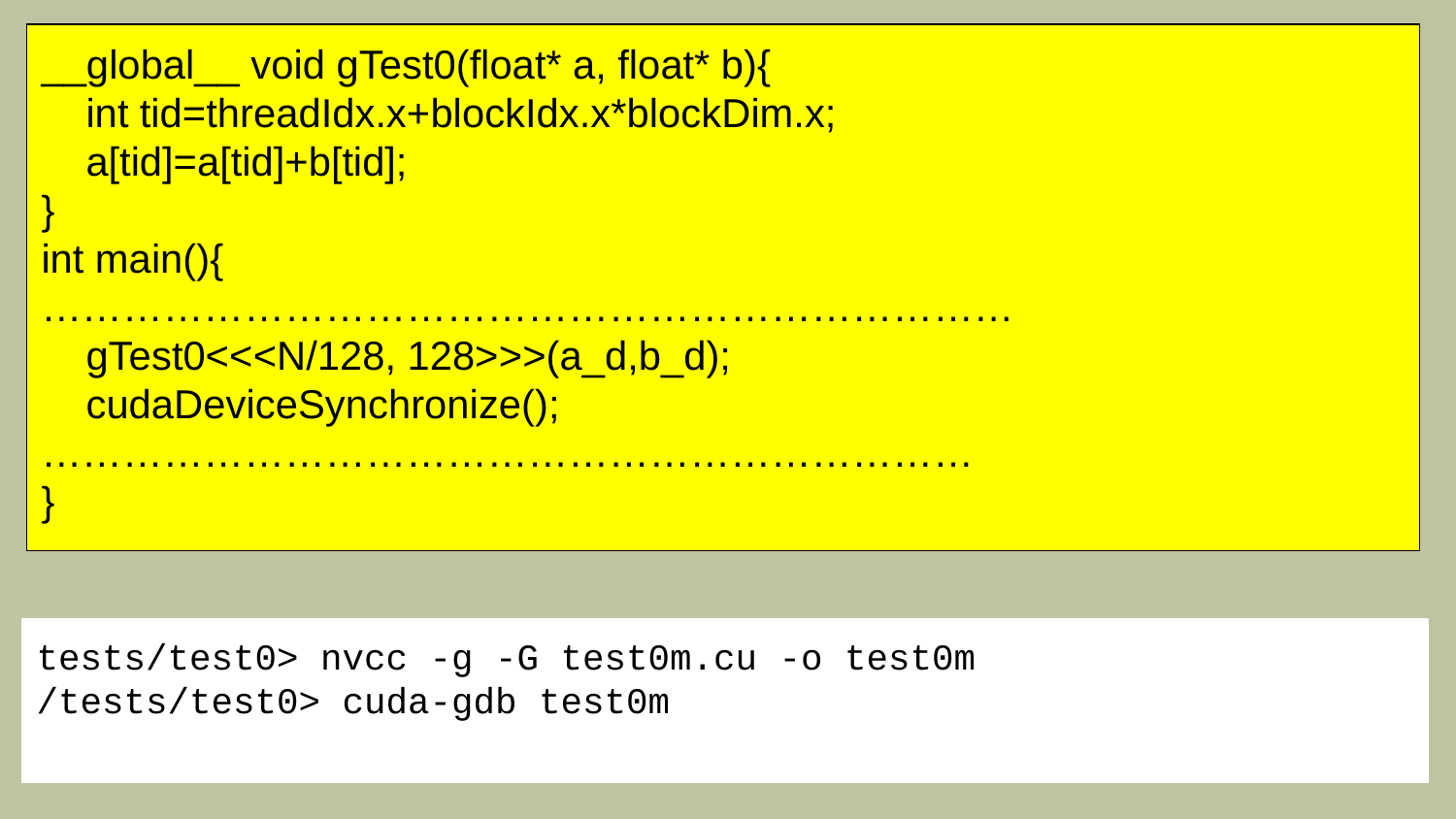

__global__ void gTest0(float* a, float* b){
    int tid=threadIdx.x+blockIdx.x*blockDim.x;
    a[tid]=a[tid]+b[tid];
}
int main(){
………………………………………………………………
    gTest0<<<N/128, 128>>>(a_d,b_d);
    cudaDeviceSynchronize();
……………………………………………………………
}

tests/test0> nvcc -g -G test0m.cu -o test0m
/tests/test0> cuda-gdb test0m